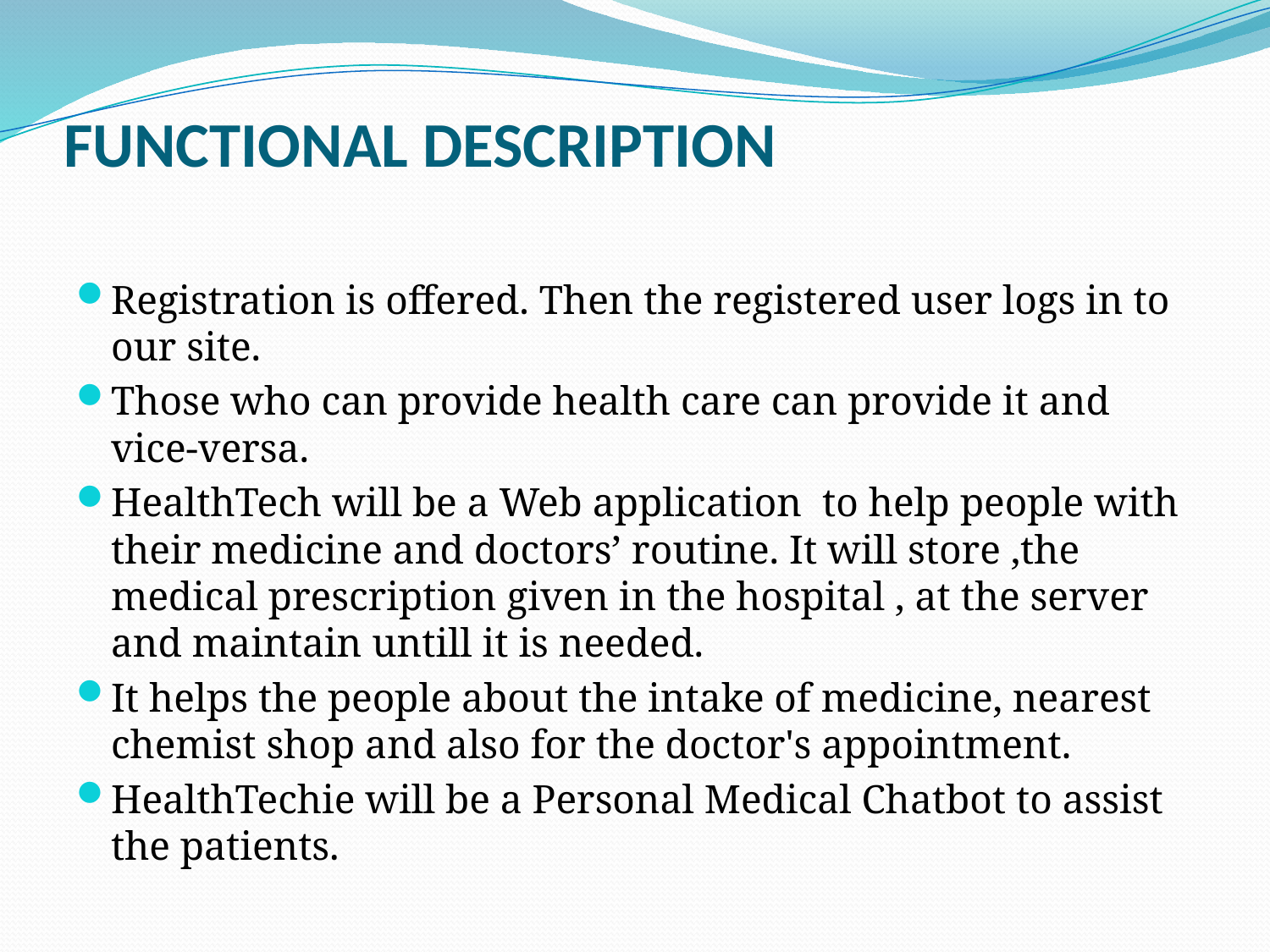

# FUNCTIONAL DESCRIPTION
Registration is offered. Then the registered user logs in to our site.
Those who can provide health care can provide it and vice-versa.
HealthTech will be a Web application  to help people with their medicine and doctors’ routine. It will store ,the medical prescription given in the hospital , at the server and maintain untill it is needed.
It helps the people about the intake of medicine, nearest chemist shop and also for the doctor's appointment.
HealthTechie will be a Personal Medical Chatbot to assist the patients.